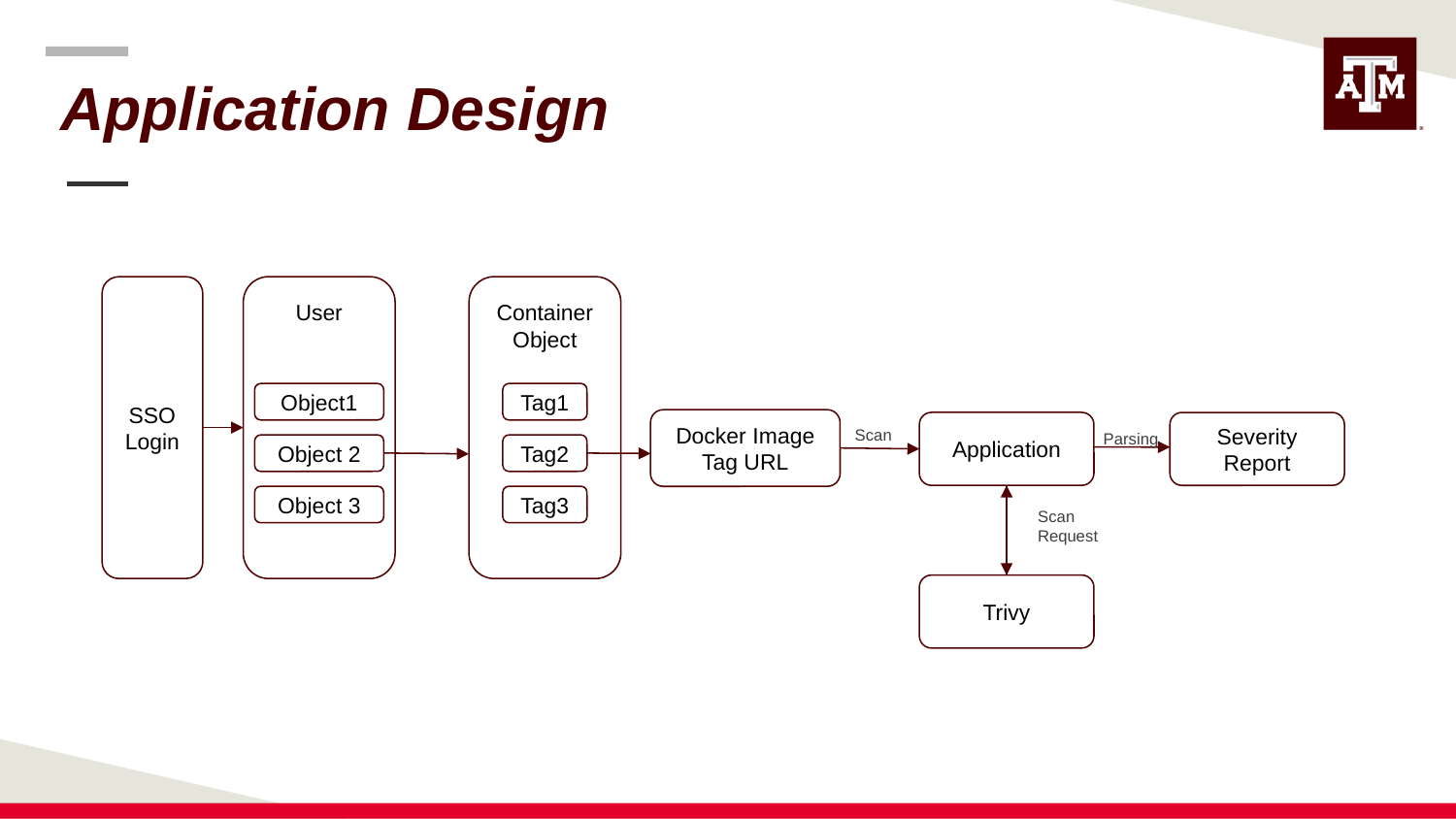

# Application Design
SSO
Login
User
Container Object
Object1
Tag1
Docker Image Tag URL
Application
Severity Report
Scan
Parsing
Object 2
Tag2
Object 3
Tag3
Scan Request
Trivy